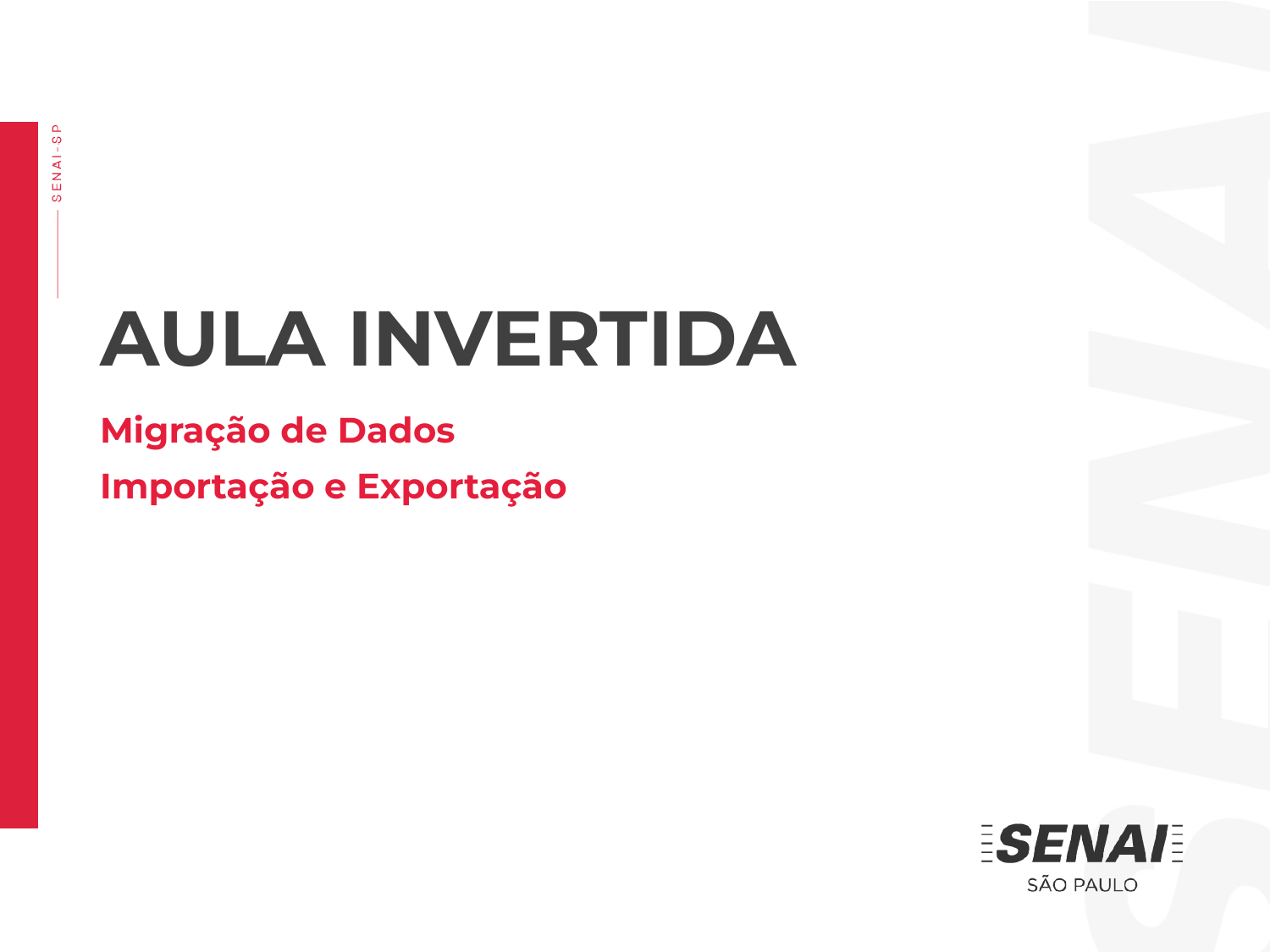

AULA INVERTIDA
Migração de Dados
Importação e Exportação